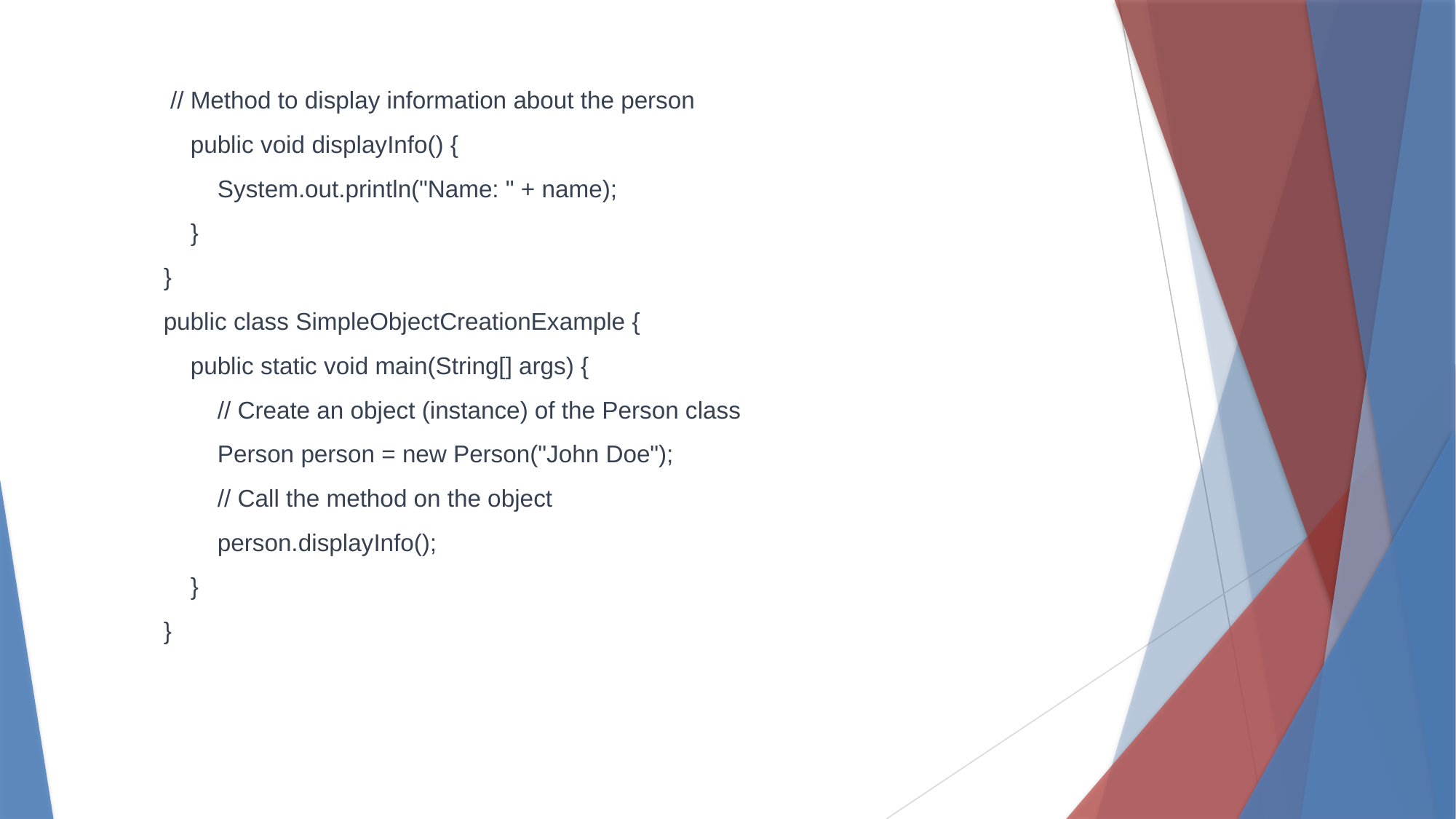

// Method to display information about the person
    public void displayInfo() {
        System.out.println("Name: " + name);
    }
}
public class SimpleObjectCreationExample {
    public static void main(String[] args) {
        // Create an object (instance) of the Person class
        Person person = new Person("John Doe");
        // Call the method on the object
        person.displayInfo();
    }
}